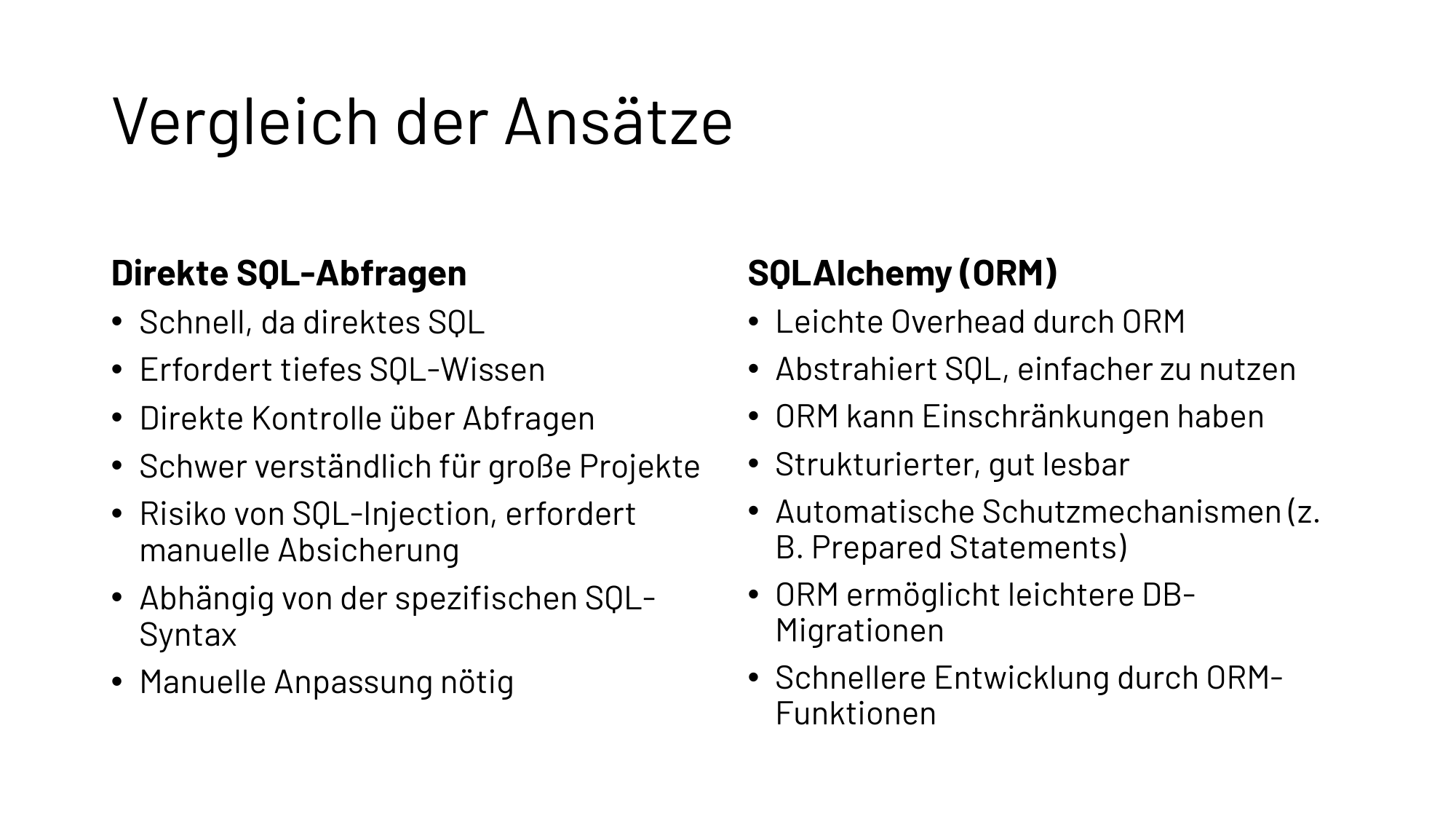

# Vergleich der Ansätze
Direkte SQL-Abfragen
SQLAlchemy (ORM)
Schnell, da direktes SQL
Erfordert tiefes SQL-Wissen
Direkte Kontrolle über Abfragen
Schwer verständlich für große Projekte
Risiko von SQL-Injection, erfordert manuelle Absicherung
Abhängig von der spezifischen SQL-Syntax
Manuelle Anpassung nötig
Leichte Overhead durch ORM
Abstrahiert SQL, einfacher zu nutzen
ORM kann Einschränkungen haben
Strukturierter, gut lesbar
Automatische Schutzmechanismen (z. B. Prepared Statements)
ORM ermöglicht leichtere DB-Migrationen
Schnellere Entwicklung durch ORM-Funktionen